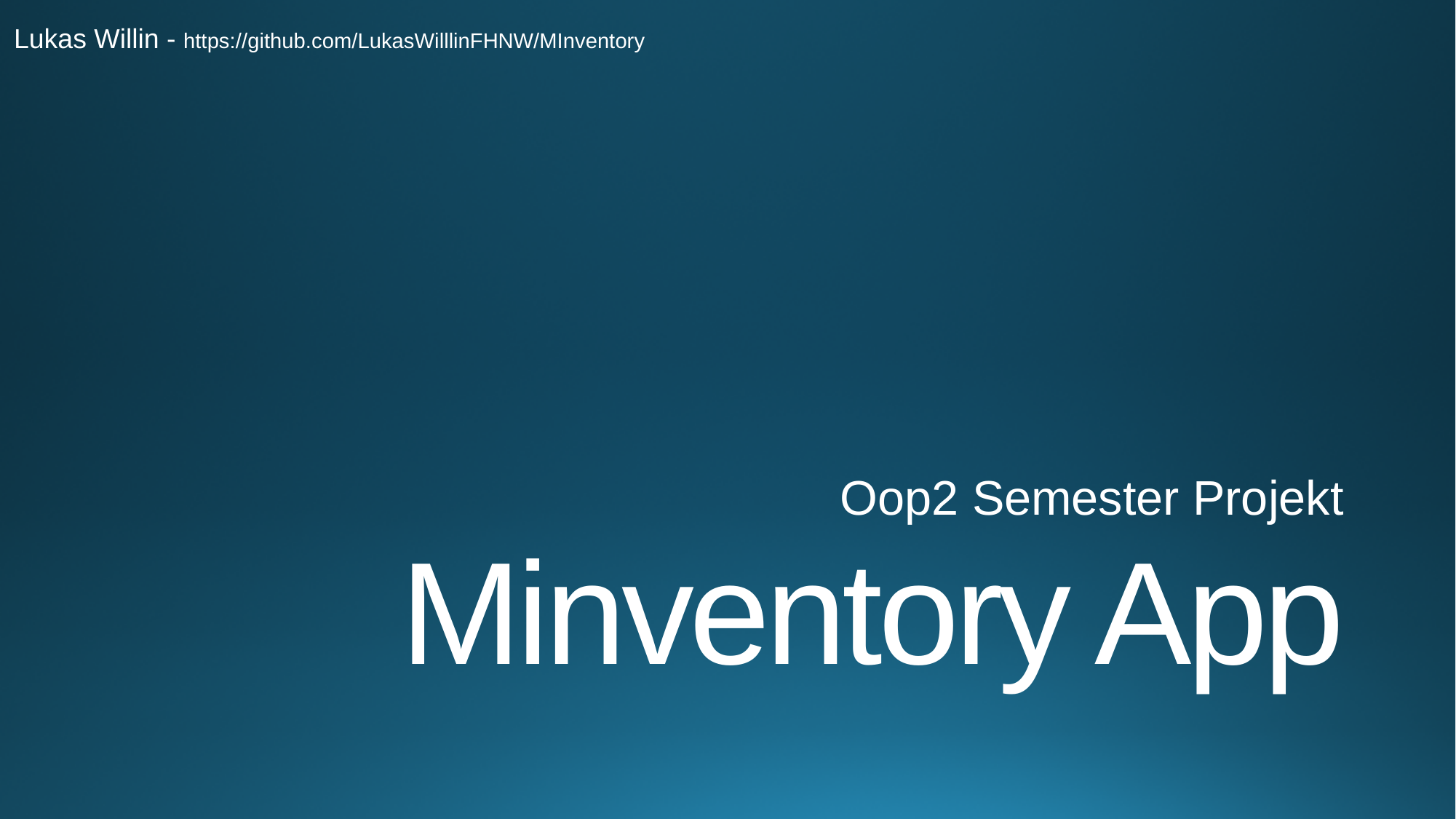

Lukas Willin - https://github.com/LukasWilllinFHNW/MInventory
Oop2 Semester Projekt
# Minventory App